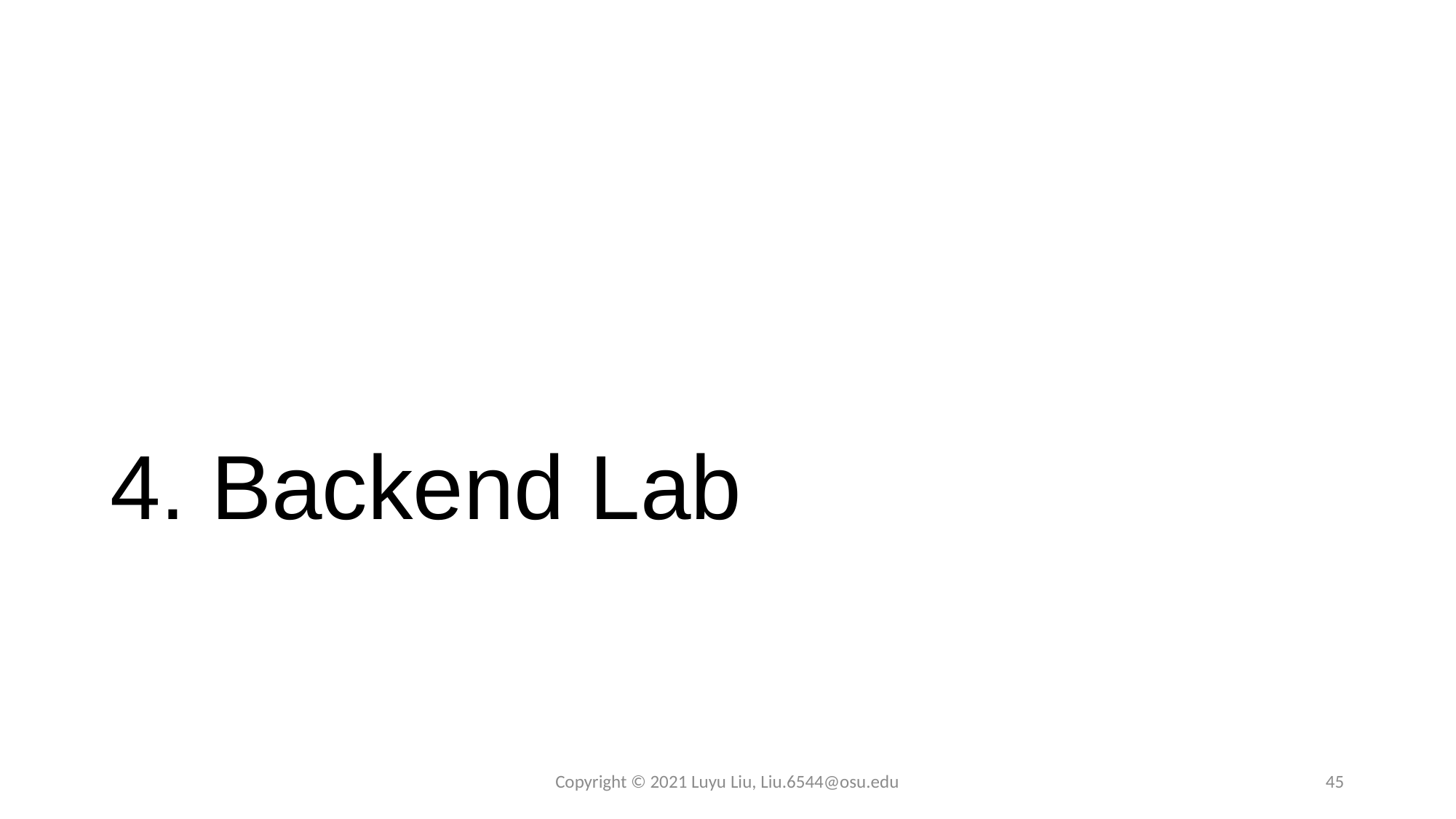

# 4. Backend Lab

Copyright © 2021 Luyu Liu, Liu.6544@osu.edu
45